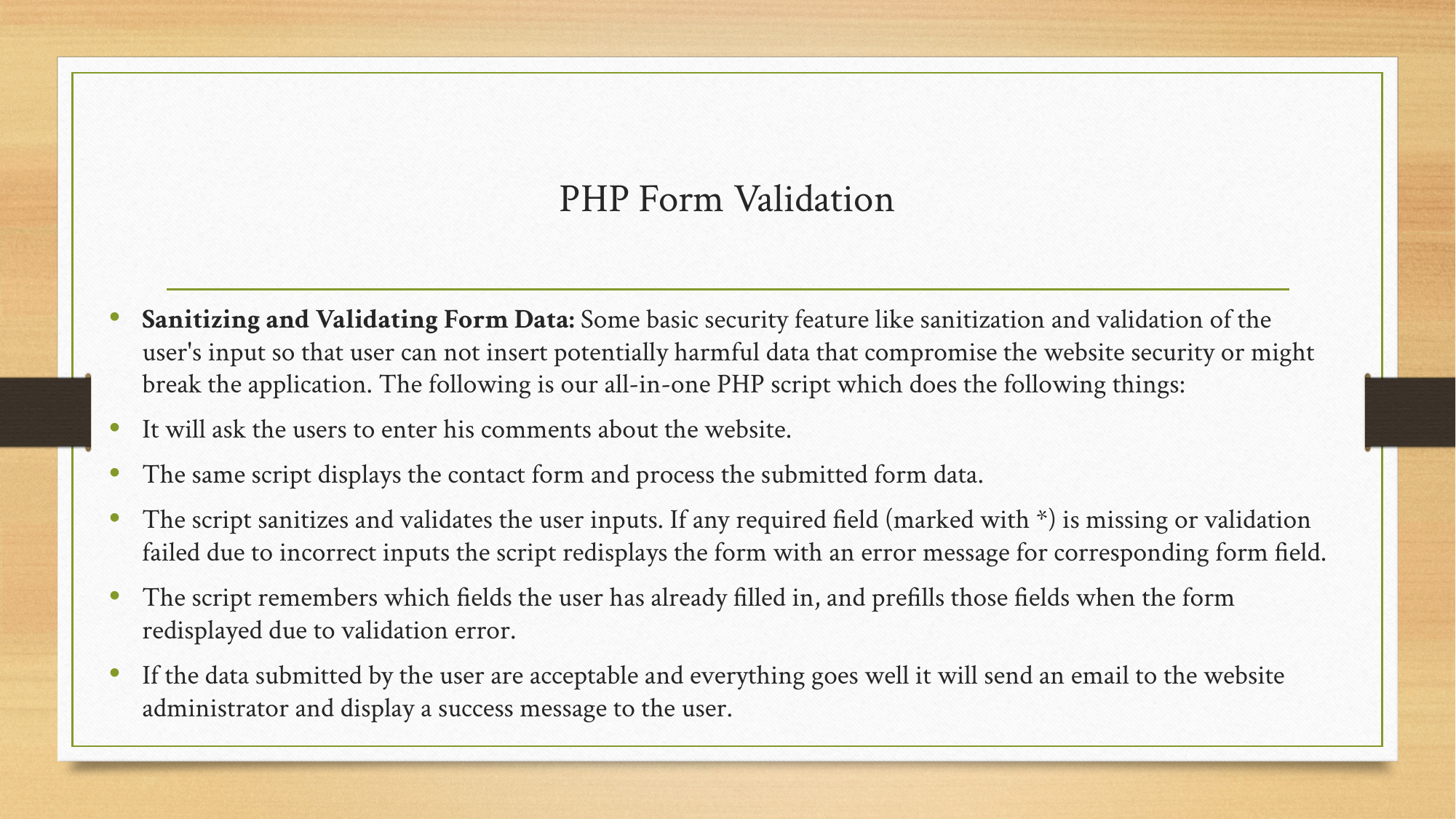

# PHP Form Validation
Sanitizing and Validating Form Data: Some basic security feature like sanitization and validation of the user's input so that user can not insert potentially harmful data that compromise the website security or might break the application. The following is our all-in-one PHP script which does the following things:
It will ask the users to enter his comments about the website.
The same script displays the contact form and process the submitted form data.
The script sanitizes and validates the user inputs. If any required field (marked with *) is missing or validation failed due to incorrect inputs the script redisplays the form with an error message for corresponding form field.
The script remembers which fields the user has already filled in, and prefills those fields when the form redisplayed due to validation error.
If the data submitted by the user are acceptable and everything goes well it will send an email to the website administrator and display a success message to the user.